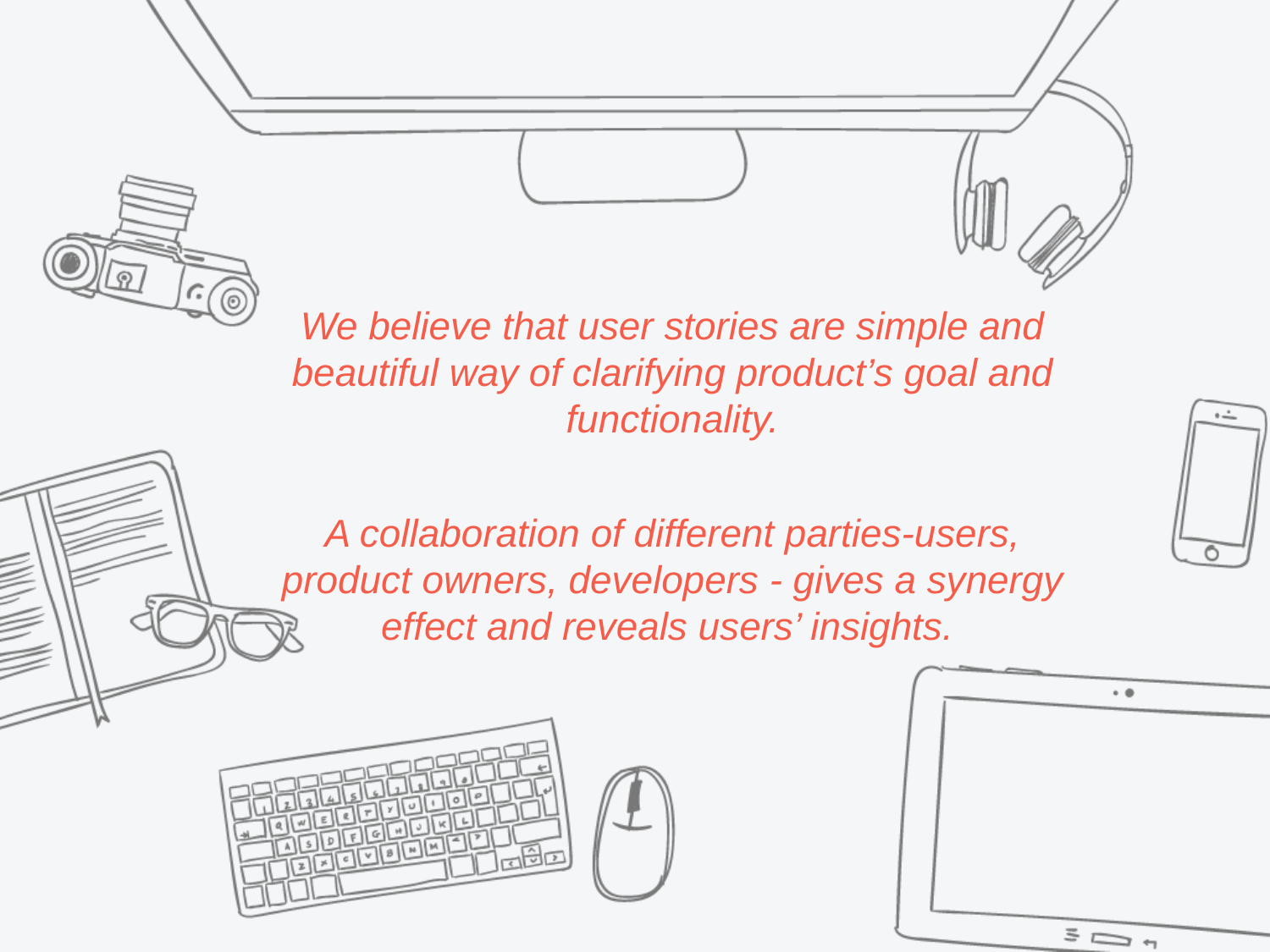

We believe that user stories are simple and beautiful way of clarifying product’s goal and functionality.

A collaboration of different parties-users, product owners, developers - gives a synergy effect and reveals users’ insights.